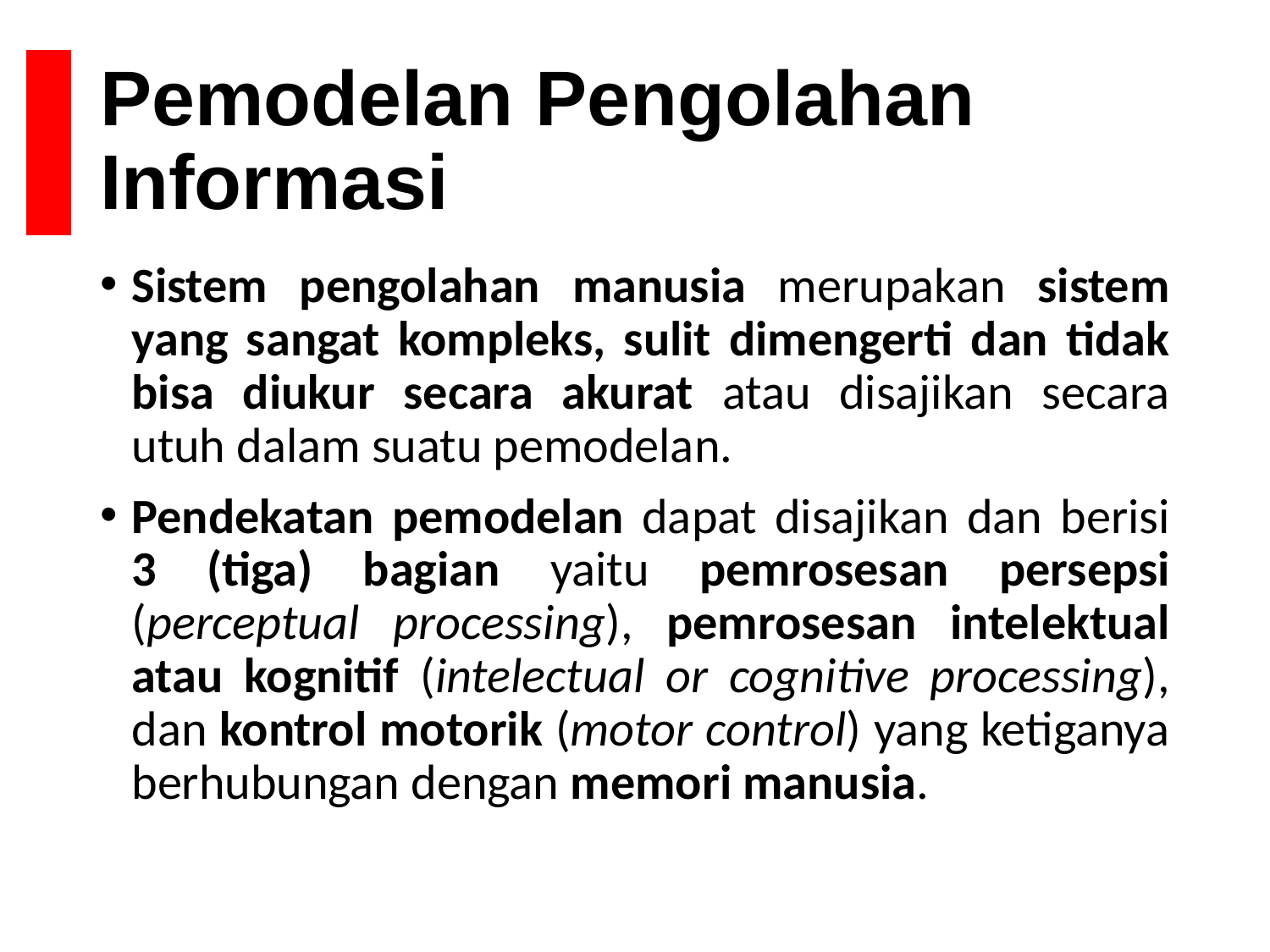

# Pemodelan Pengolahan Informasi
Sistem pengolahan manusia merupakan sistem yang sangat kompleks, sulit dimengerti dan tidak bisa diukur secara akurat atau disajikan secara utuh dalam suatu pemodelan.
Pendekatan pemodelan dapat disajikan dan berisi 3 (tiga) bagian yaitu pemrosesan persepsi (perceptual processing), pemrosesan intelektual atau kognitif (intelectual or cognitive processing), dan kontrol motorik (motor control) yang ketiganya berhubungan dengan memori manusia.